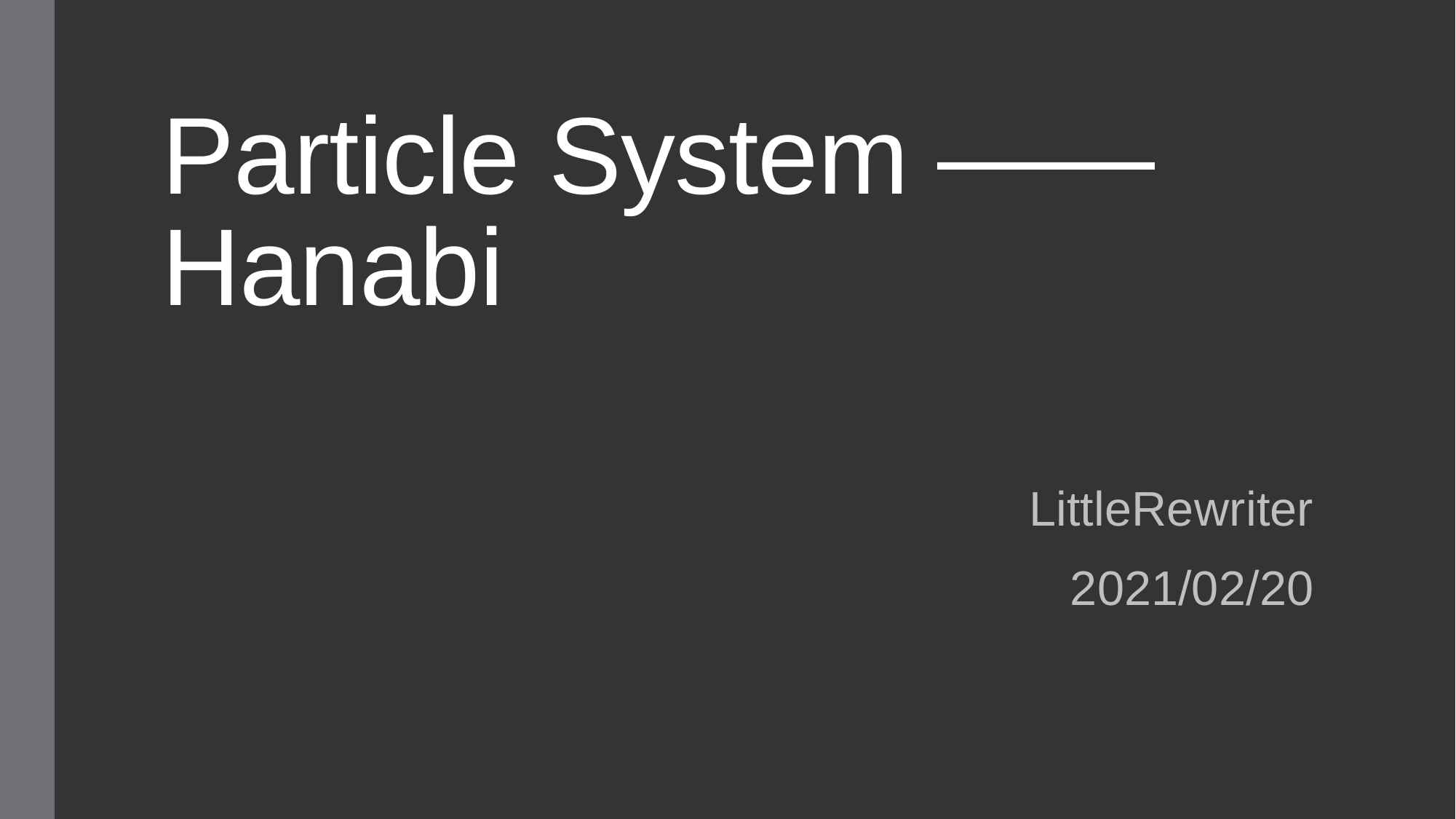

# Particle System —— Hanabi
LittleRewriter
2021/02/20